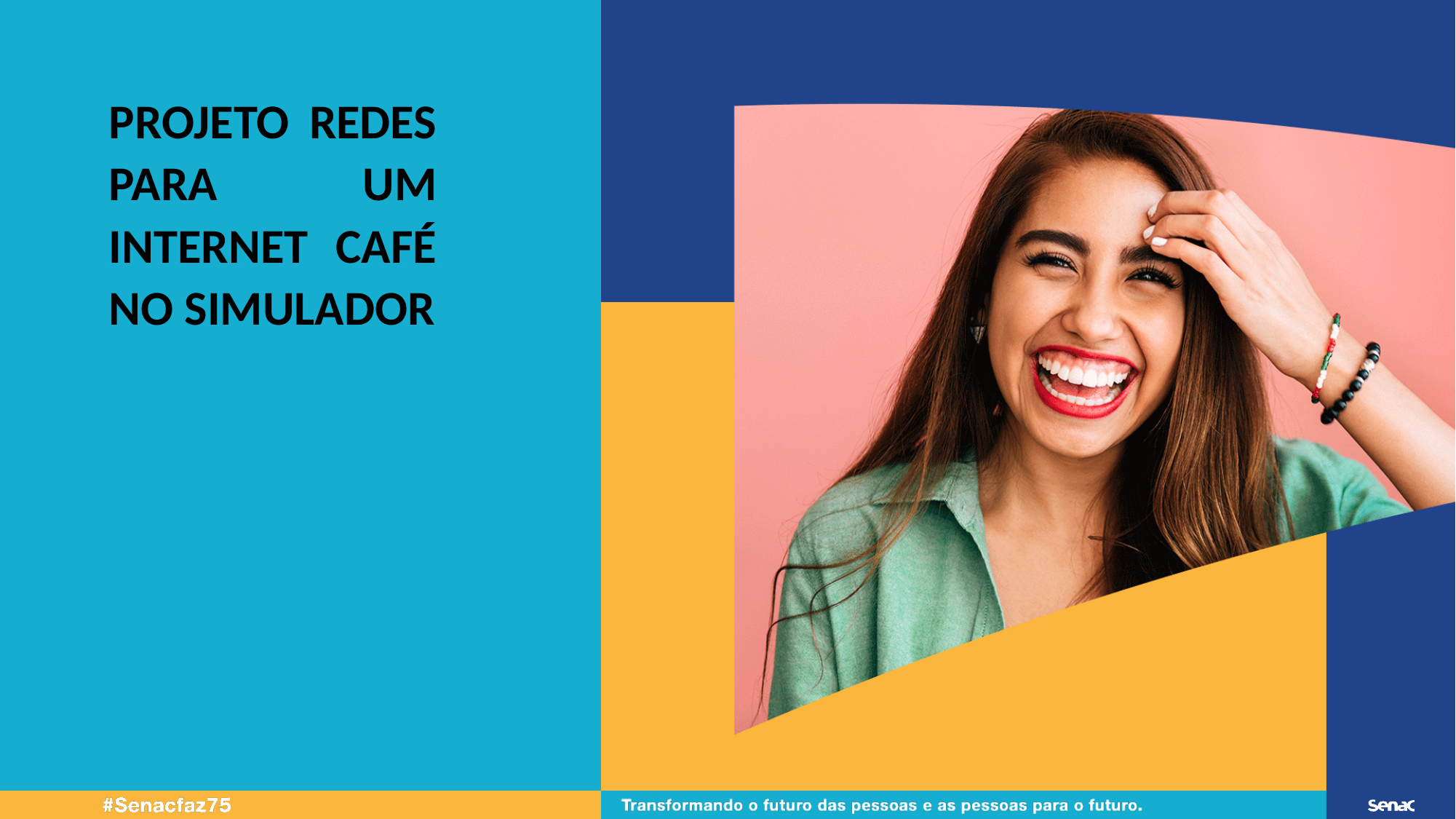

PROJETO REDES PARA UM INTERNET CAFÉ NO SIMULADOR